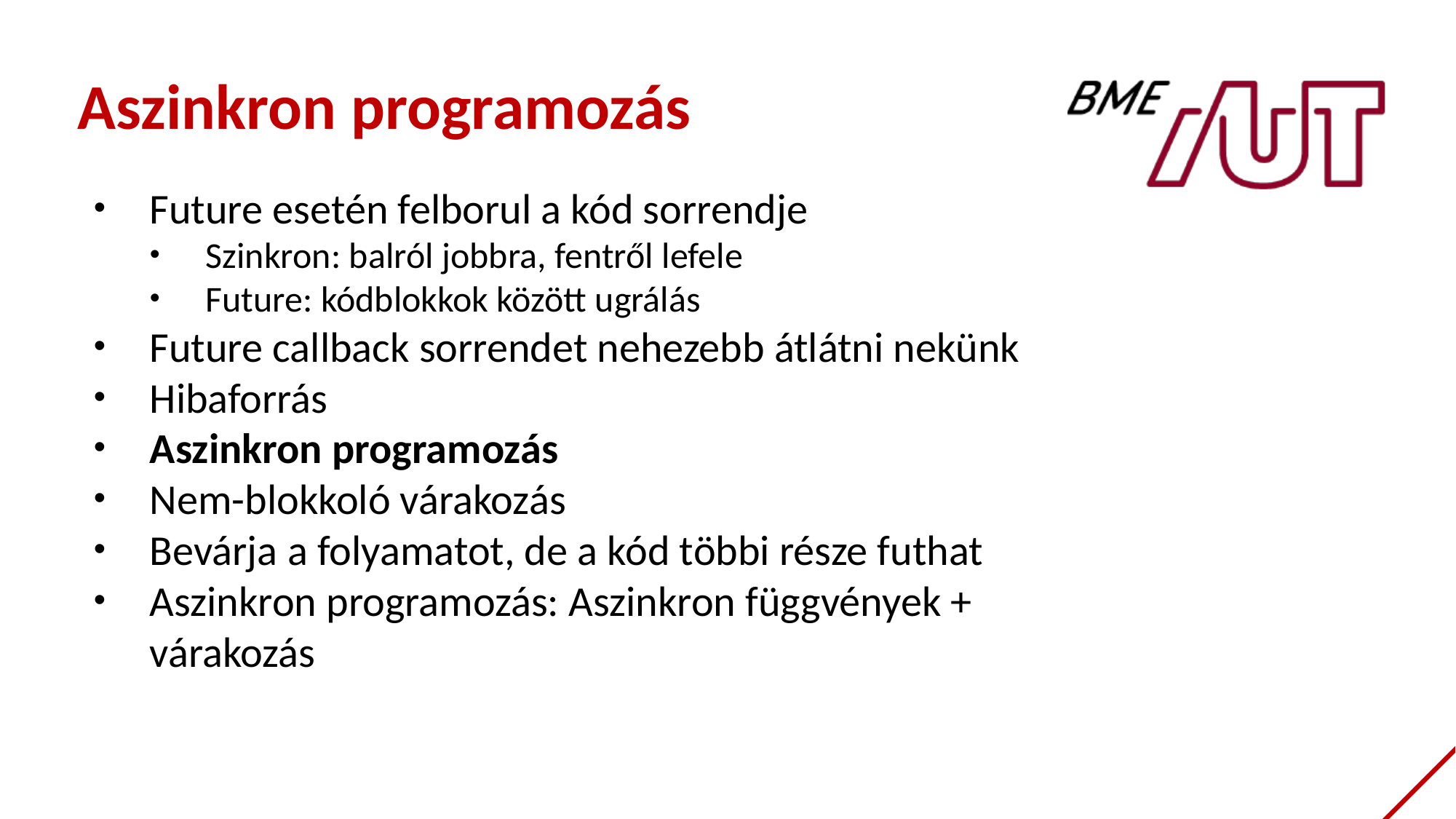

Aszinkron programozás
Future esetén felborul a kód sorrendje
Szinkron: balról jobbra, fentről lefele
Future: kódblokkok között ugrálás
Future callback sorrendet nehezebb átlátni nekünk
Hibaforrás
Aszinkron programozás
Nem-blokkoló várakozás
Bevárja a folyamatot, de a kód többi része futhat
Aszinkron programozás: Aszinkron függvények + várakozás